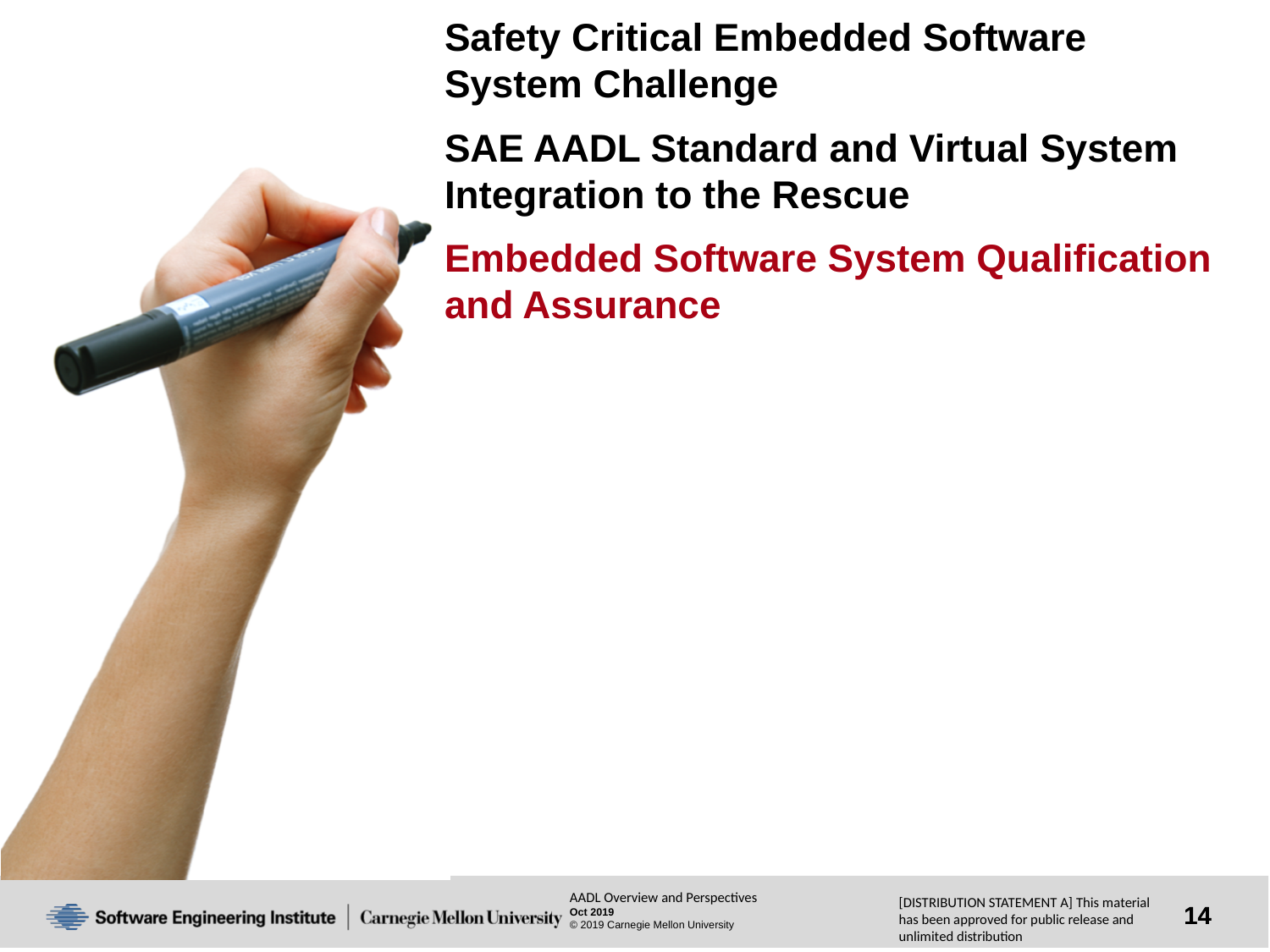

Safety Critical Embedded Software System Challenge
SAE AADL Standard and Virtual System Integration to the Rescue
Embedded Software System Qualification and Assurance